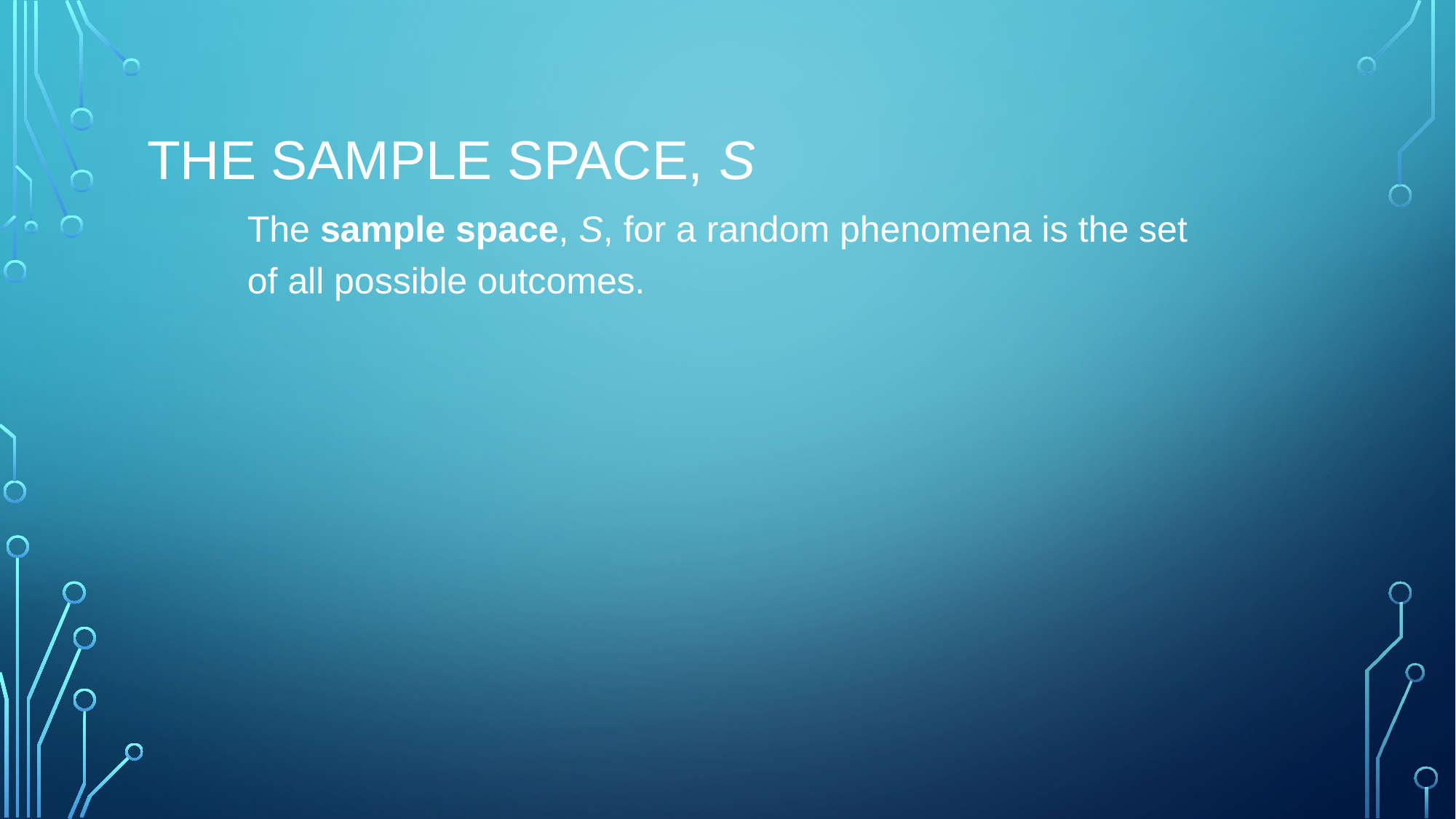

# The sample Space, S
The sample space, S, for a random phenomena is the set of all possible outcomes.